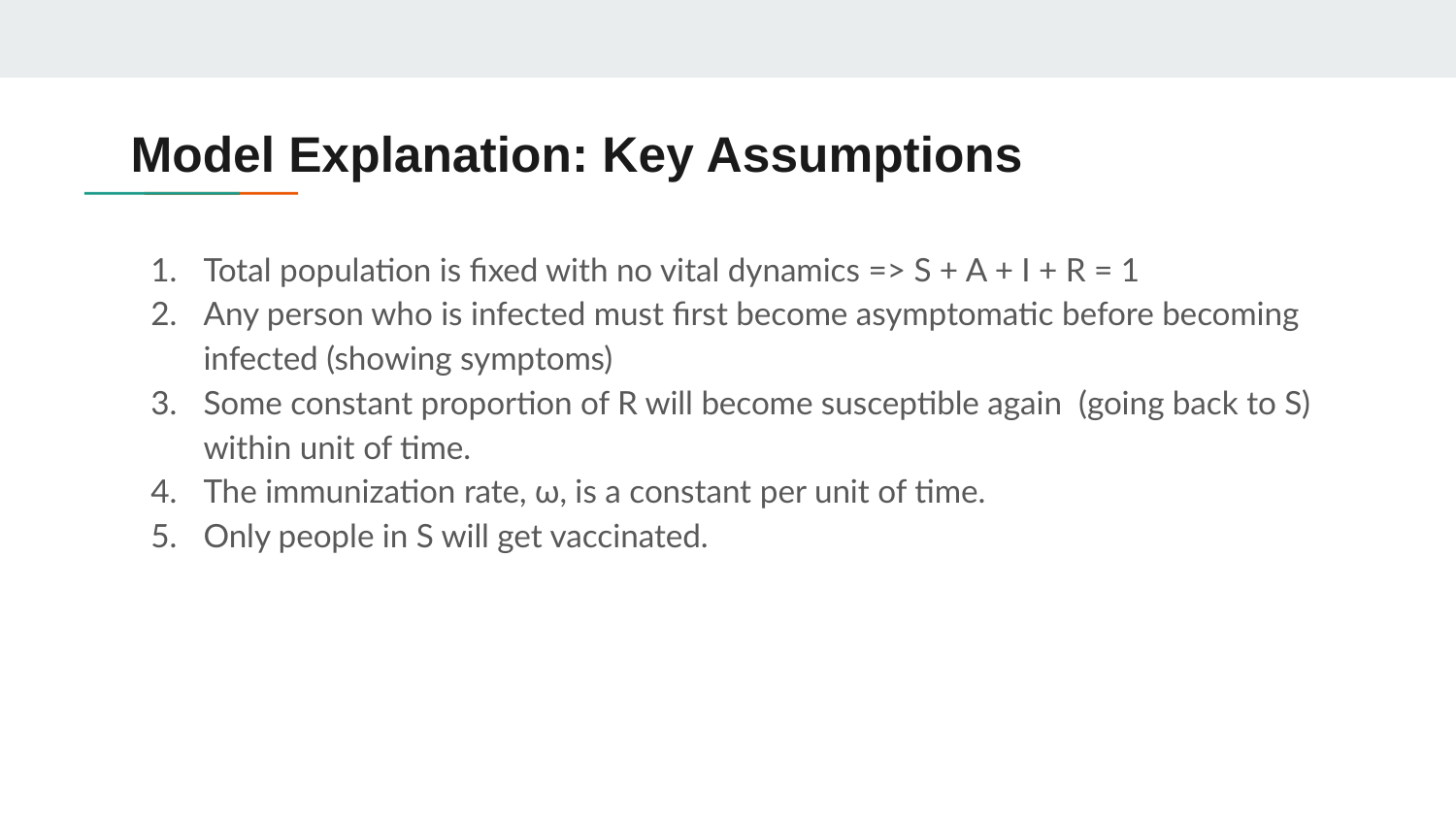

# Model Explanation: Key Assumptions
Total population is fixed with no vital dynamics => S + A + I + R = 1
Any person who is infected must first become asymptomatic before becoming infected (showing symptoms)
Some constant proportion of R will become susceptible again  (going back to S) within unit of time.
The immunization rate, ω, is a constant per unit of time.
Only people in S will get vaccinated.